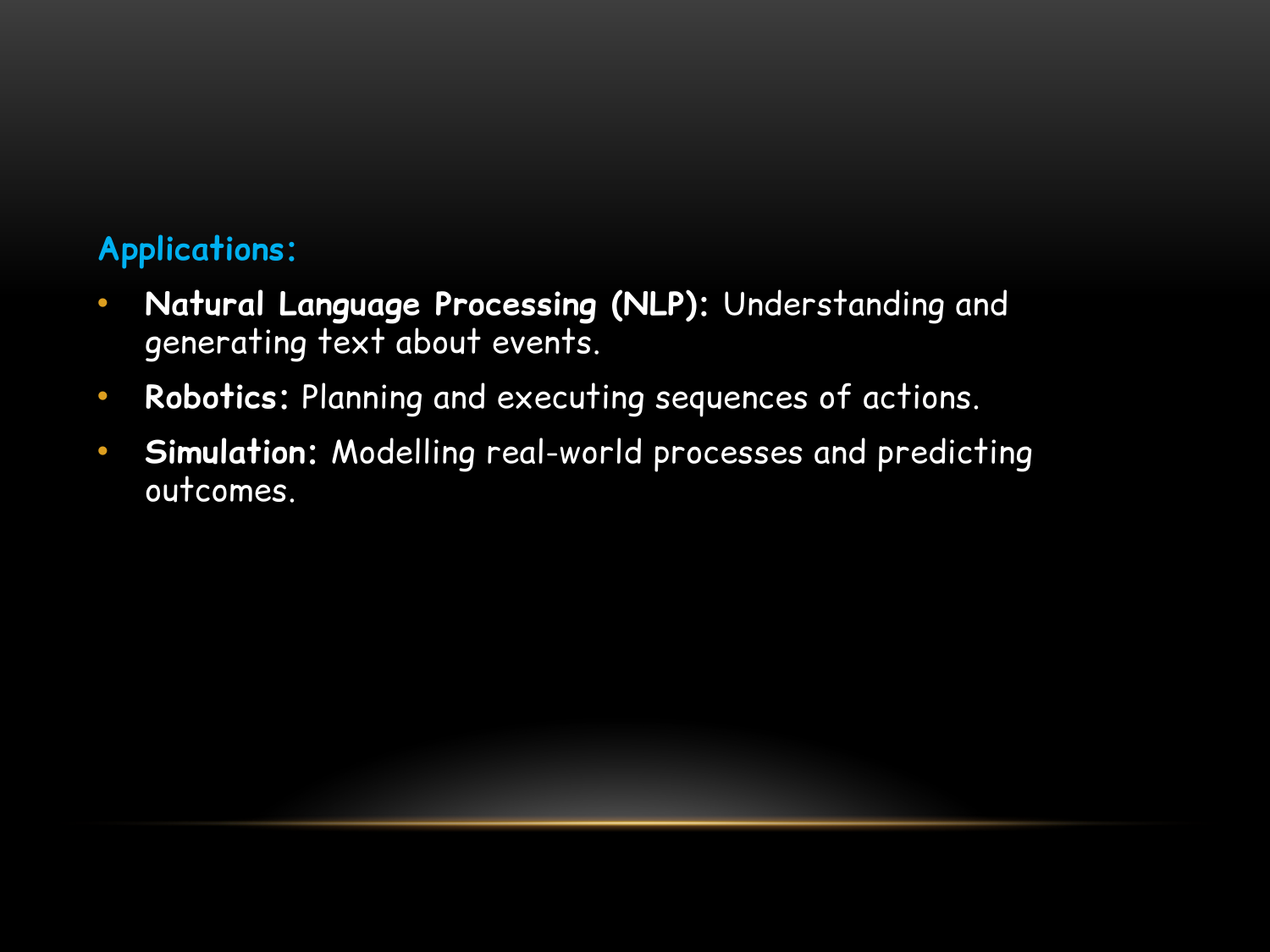

Applications:
Natural Language Processing (NLP): Understanding and generating text about events.
Robotics: Planning and executing sequences of actions.
Simulation: Modelling real-world processes and predicting outcomes.